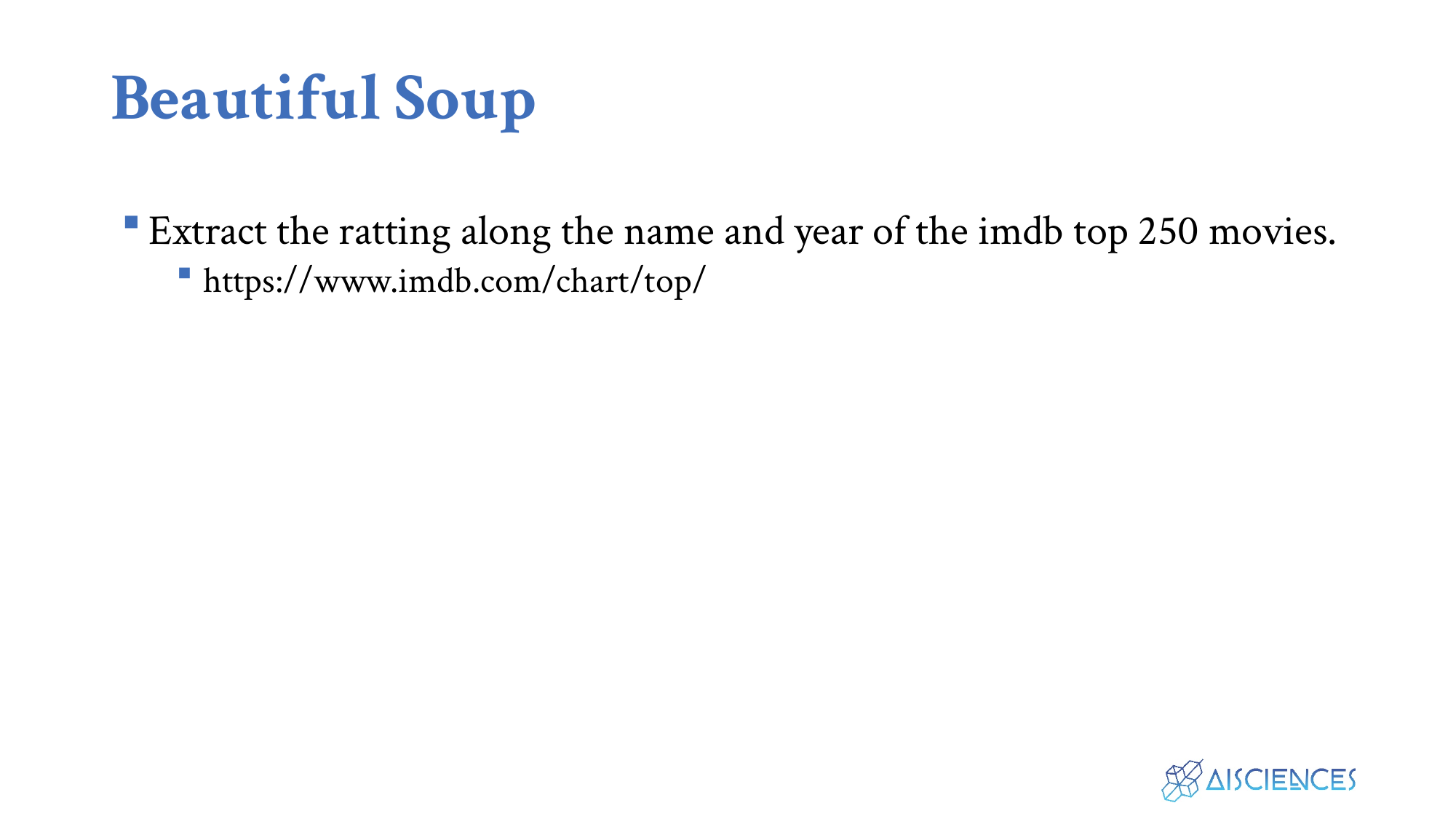

# Beautiful Soup
Extract the ratting along the name and year of the imdb top 250 movies.
https://www.imdb.com/chart/top/